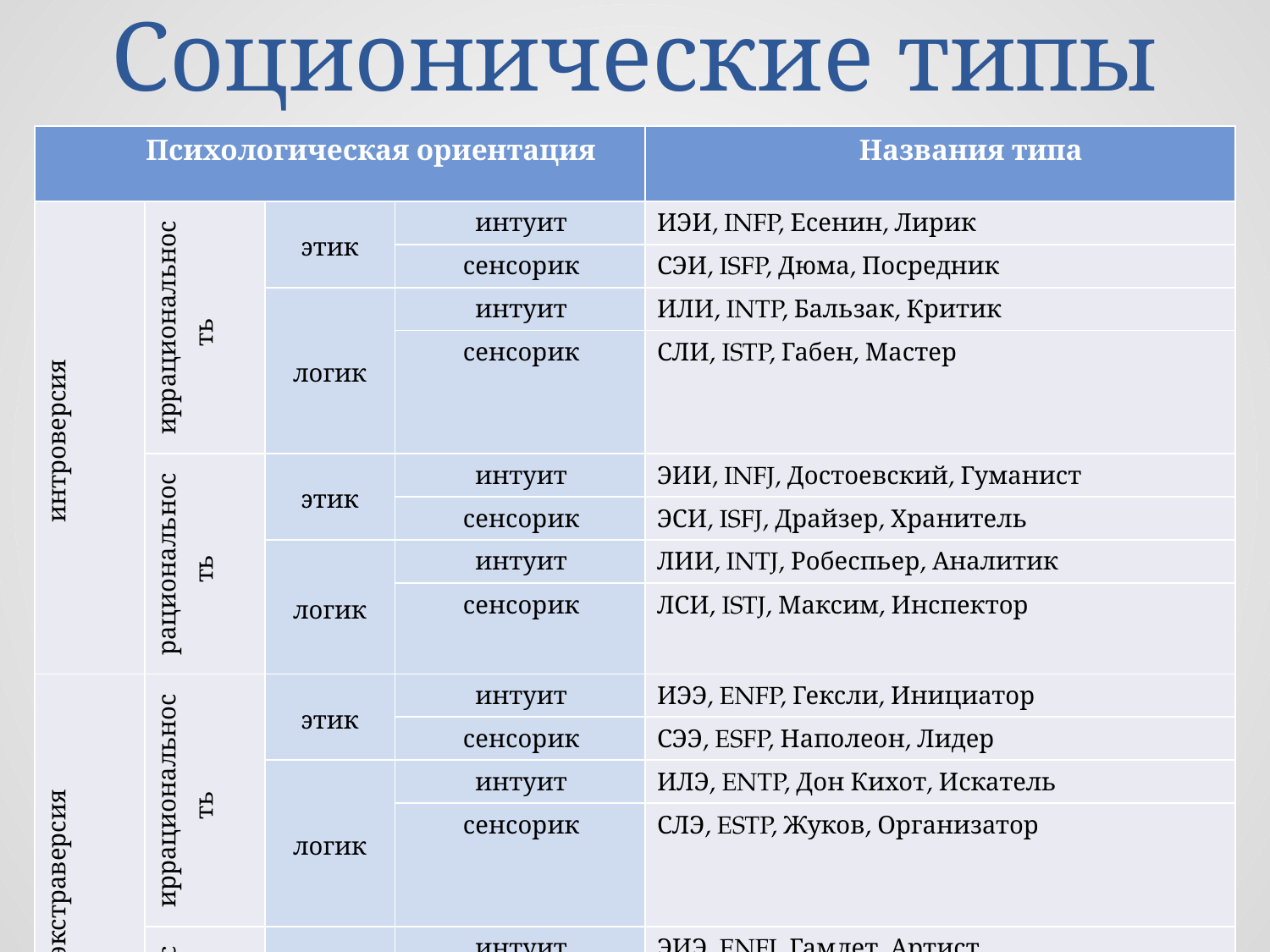

# Соционические типы
| Психологическая ориентация |  |  |  | Названия типа |
| --- | --- | --- | --- | --- |
| интроверсия | иррациональность | этик | интуит | ИЭИ, INFP, Есенин, Лирик |
|  |  |  | сенсорик | СЭИ, ISFP, Дюма, Посредник |
|  |  | логик | интуит | ИЛИ, INTP, Бальзак, Критик |
|  |  |  | сенсорик | СЛИ, ISTP, Габен, Мастер |
|  | рациональность | этик | интуит | ЭИИ, INFJ, Достоевский, Гуманист |
|  |  |  | сенсорик | ЭСИ, ISFJ, Драйзер, Хранитель |
|  |  | логик | интуит | ЛИИ, INTJ, Робеспьер, Аналитик |
|  |  |  | сенсорик | ЛСИ, ISTJ, Максим, Инспектор |
| экстраверсия | иррациональность | этик | интуит | ИЭЭ, ENFP, Гексли, Инициатор |
|  |  |  | сенсорик | СЭЭ, ESFP, Наполеон, Лидер |
|  |  | логик | интуит | ИЛЭ, ENTP, Дон Кихот, Искатель |
|  |  |  | сенсорик | СЛЭ, ESTP, Жуков, Организатор |
|  | рациональность | этик | интуит | ЭИЭ, ENFJ, Гамлет, Артист |
|  |  |  | сенсорик | ЭСЭ, ESFJ, Гюго, Энтузиаст |
|  |  | логик | интуит | ЛИЭ, ENTJ, Джек, Предприниматель |
|  |  |  | сенсорик | ЛСЭ, ESTJ, Штирлиц, Администратор |